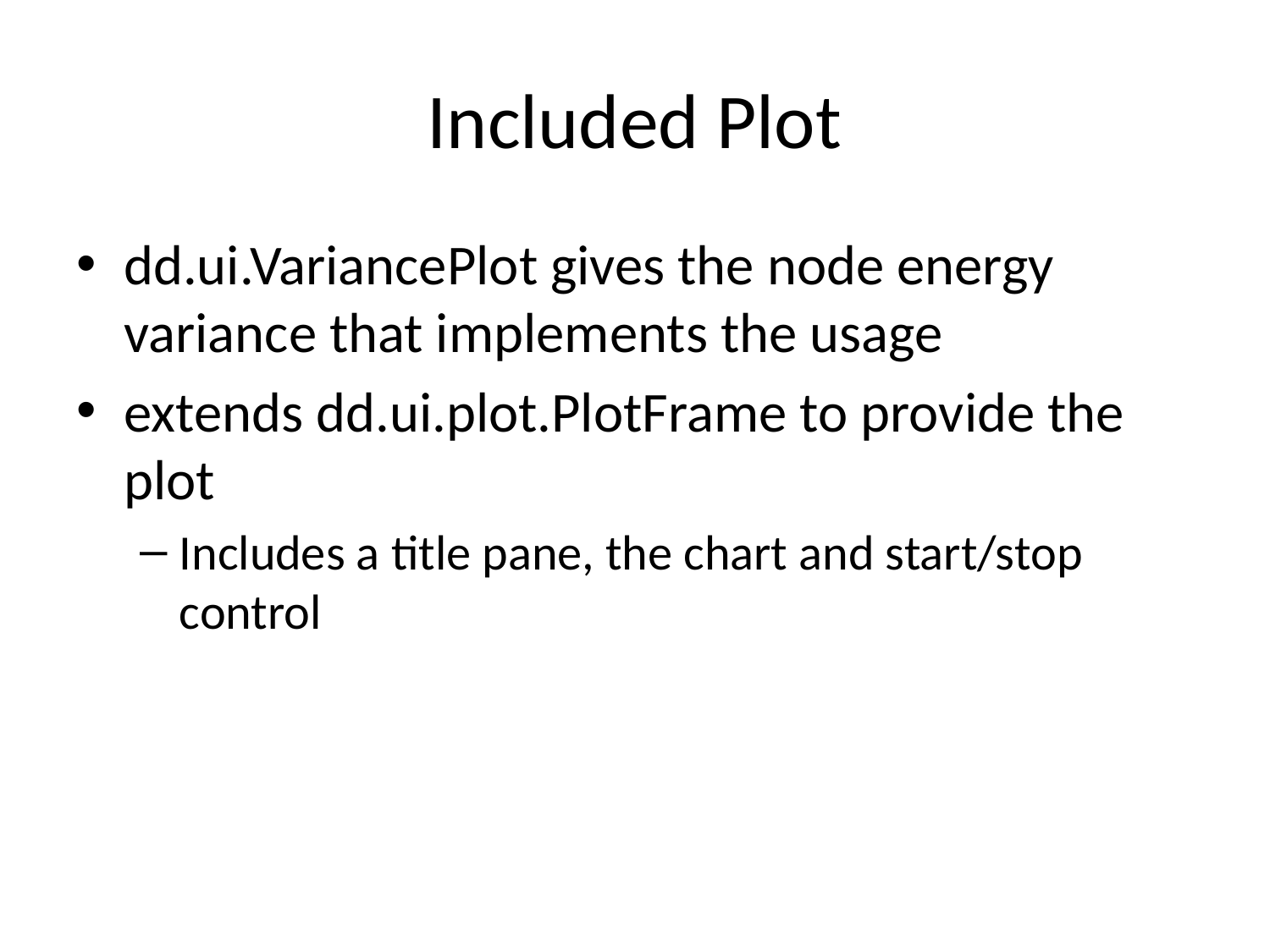

# Included Plot
dd.ui.VariancePlot gives the node energy variance that implements the usage
extends dd.ui.plot.PlotFrame to provide the plot
Includes a title pane, the chart and start/stop control